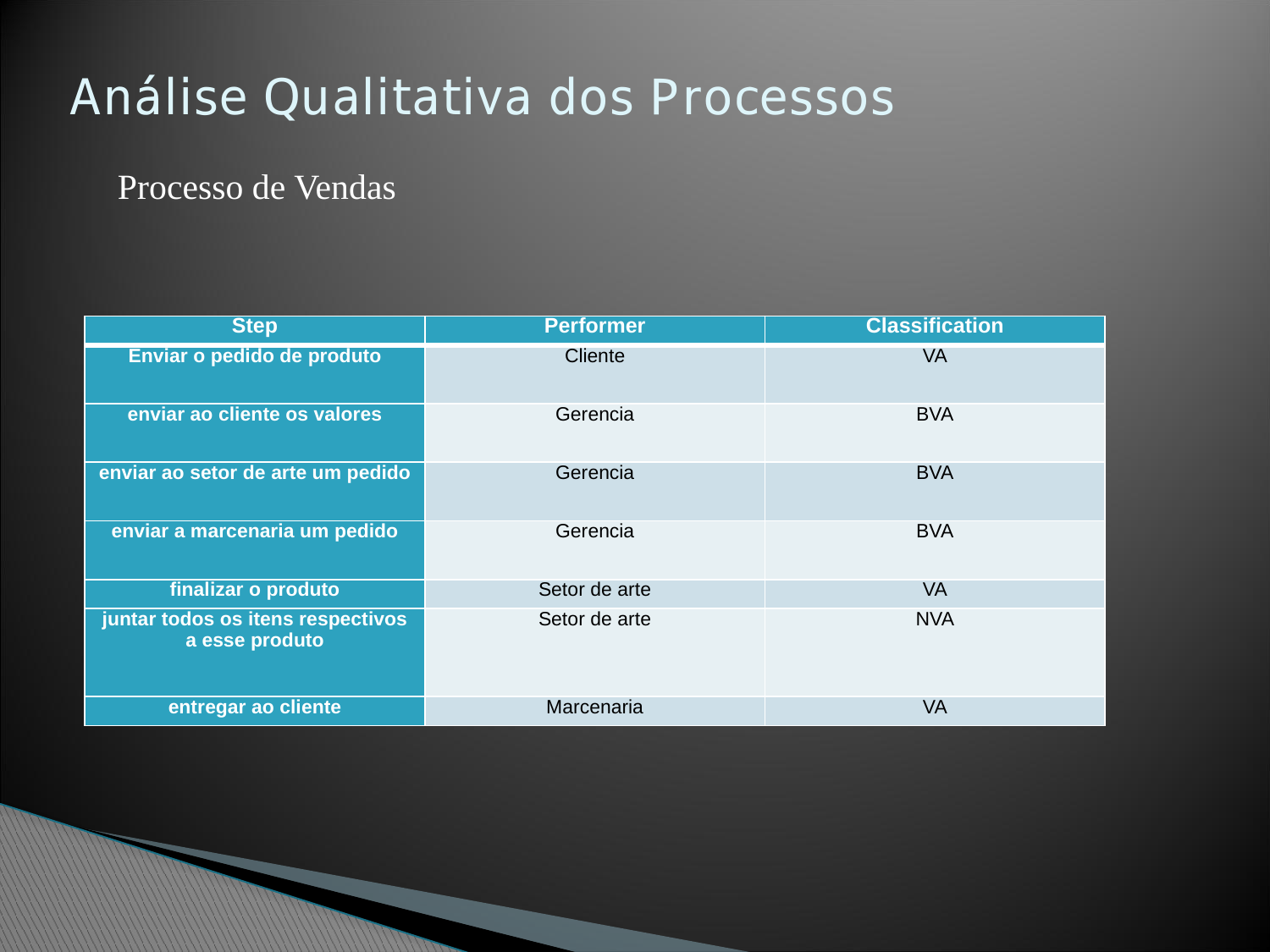

# Análise Qualitativa dos Processos
Processo de Vendas

| Step | Performer | Classification |
| --- | --- | --- |
| Enviar o pedido de produto | Cliente | VA |
| enviar ao cliente os valores | Gerencia | BVA |
| enviar ao setor de arte um pedido | Gerencia | BVA |
| enviar a marcenaria um pedido | Gerencia | BVA |
| finalizar o produto | Setor de arte | VA |
| juntar todos os itens respectivos a esse produto | Setor de arte | NVA |
| entregar ao cliente | Marcenaria | VA |